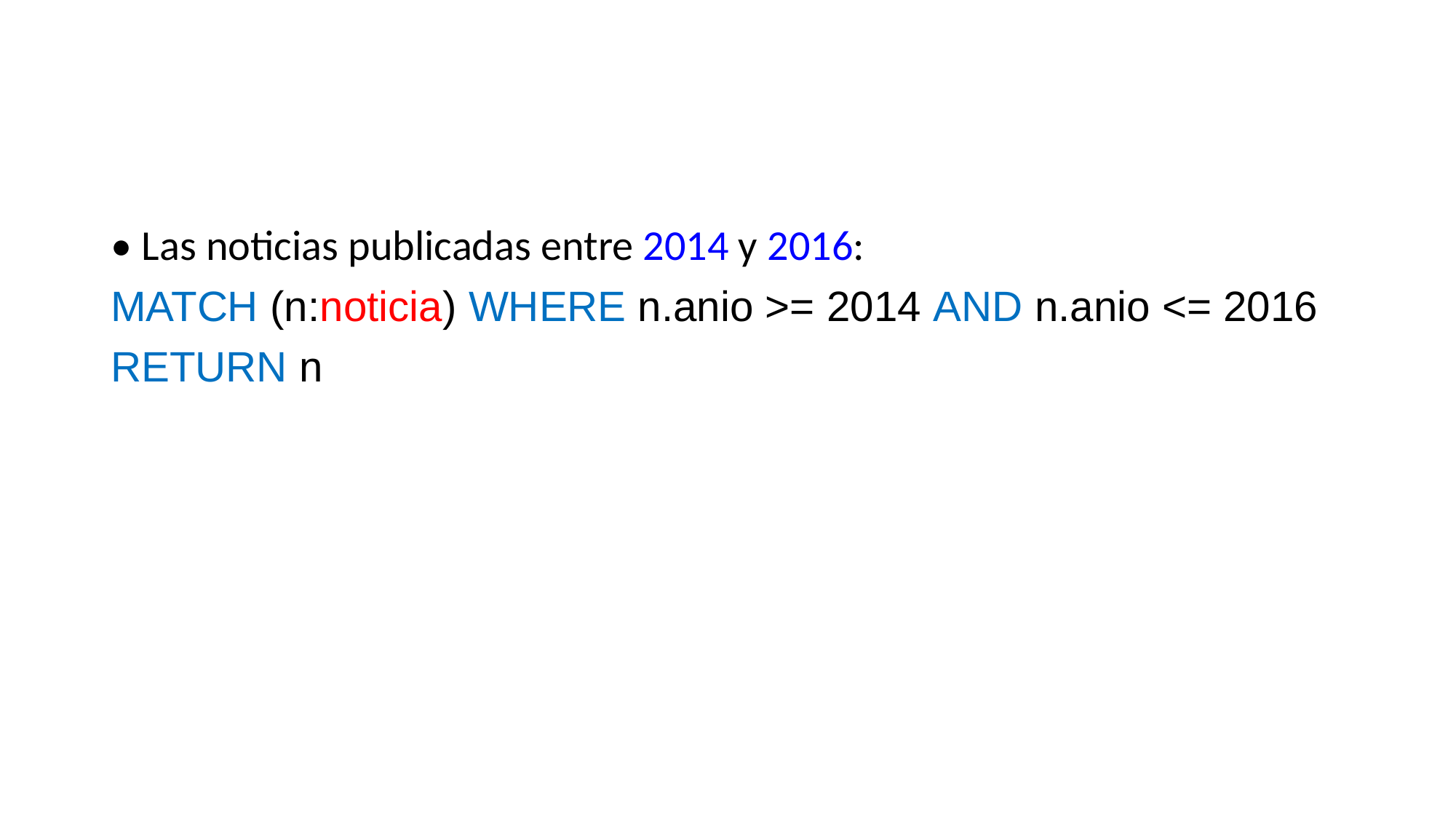

#
• Las noticias publicadas entre 2014 y 2016:
MATCH (n:noticia) WHERE n.anio >= 2014 AND n.anio <= 2016
RETURN n